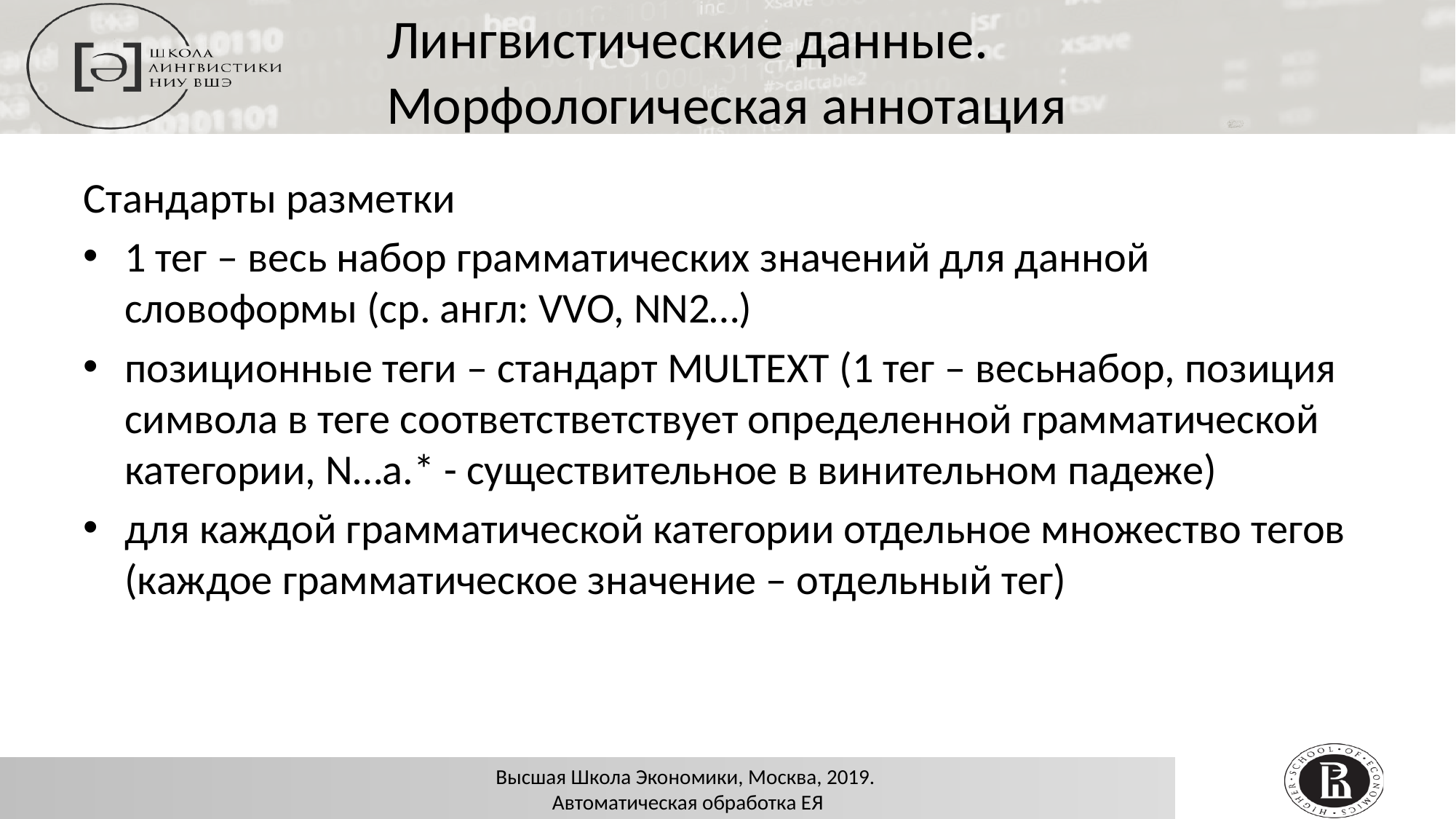

Лингвистические данные. Морфологическая аннотация
Стандарты разметки
1 тег – весь набор грамматических значений для данной словоформы (ср. англ: VVO, NN2…)
позиционные теги – стандарт MULTEXT (1 тег – весьнабор, позиция символа в теге соответстветствует определенной грамматической категории, N…a.* - существительное в винительном падеже)
для каждой грамматической категории отдельное множество тегов (каждое грамматическое значение – отдельный тег)